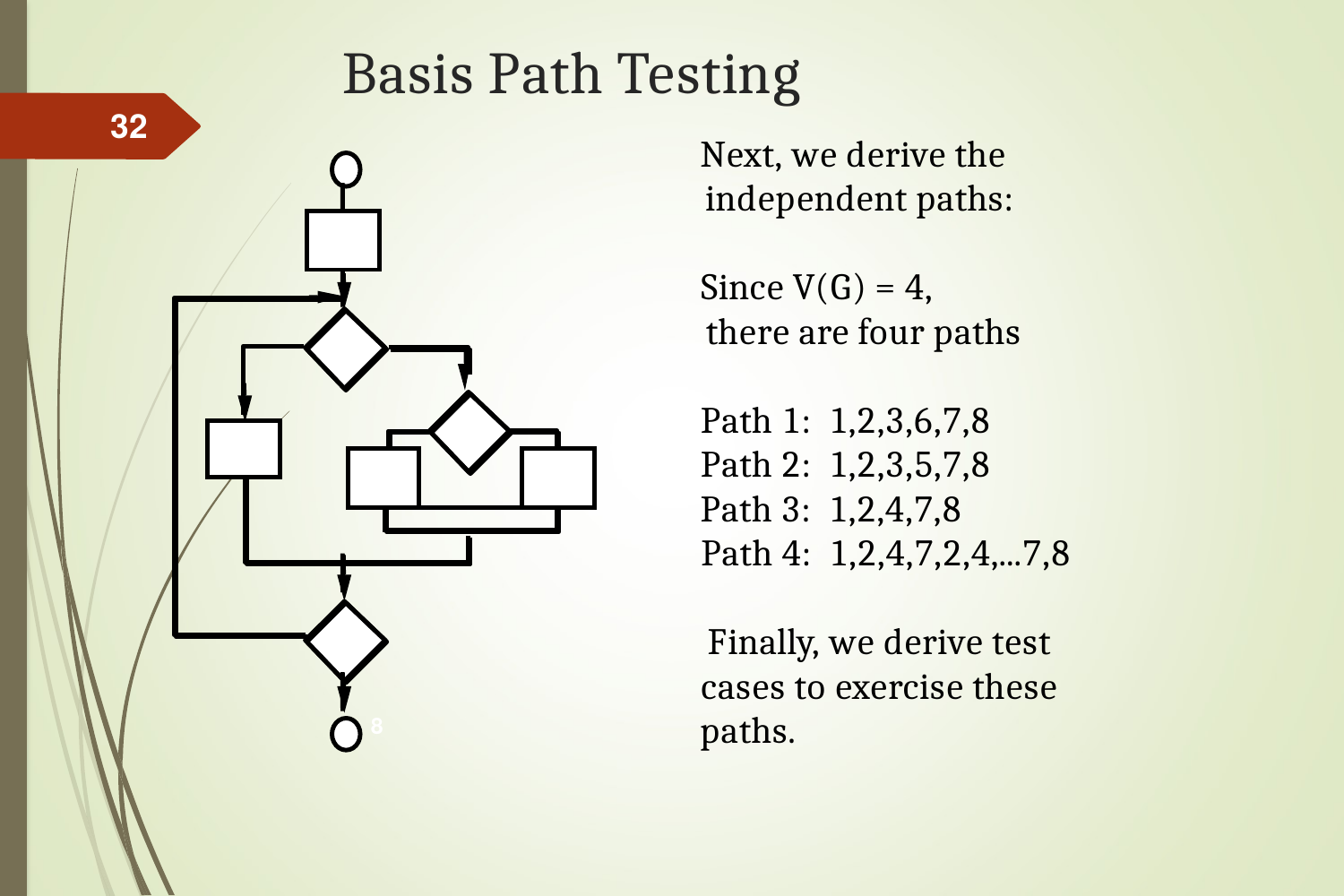

# Basis Path Testing
32
Next, we derive the

1

2

3

4

5
6

7

8

independent paths:

Since V(G) = 4,
there are four paths

Path 1:  1,2,3,6,7,8
Path 2:  1,2,3,5,7,8
Path 3:  1,2,4,7,8
Path 4:  1,2,4,7,2,4,...7,8

Finally, we derive test
cases to exercise these
paths.